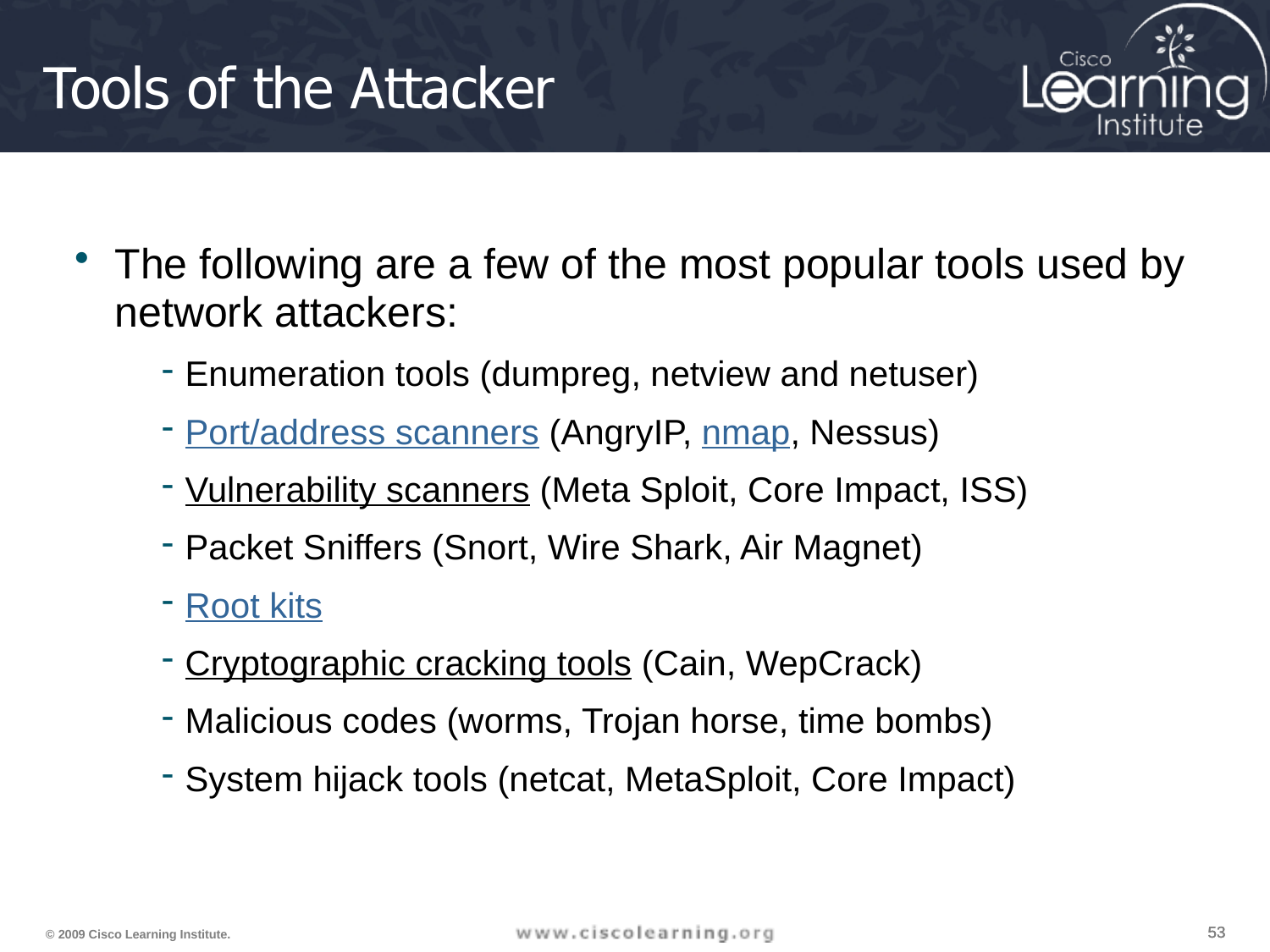

# Tools of the Attacker
The following are a few of the most popular tools used by network attackers:
Enumeration tools (dumpreg, netview and netuser)
Port/address scanners (AngryIP, nmap, Nessus)
Vulnerability scanners (Meta Sploit, Core Impact, ISS)
Packet Sniffers (Snort, Wire Shark, Air Magnet)
Root kits
Cryptographic cracking tools (Cain, WepCrack)
Malicious codes (worms, Trojan horse, time bombs)
System hijack tools (netcat, MetaSploit, Core Impact)